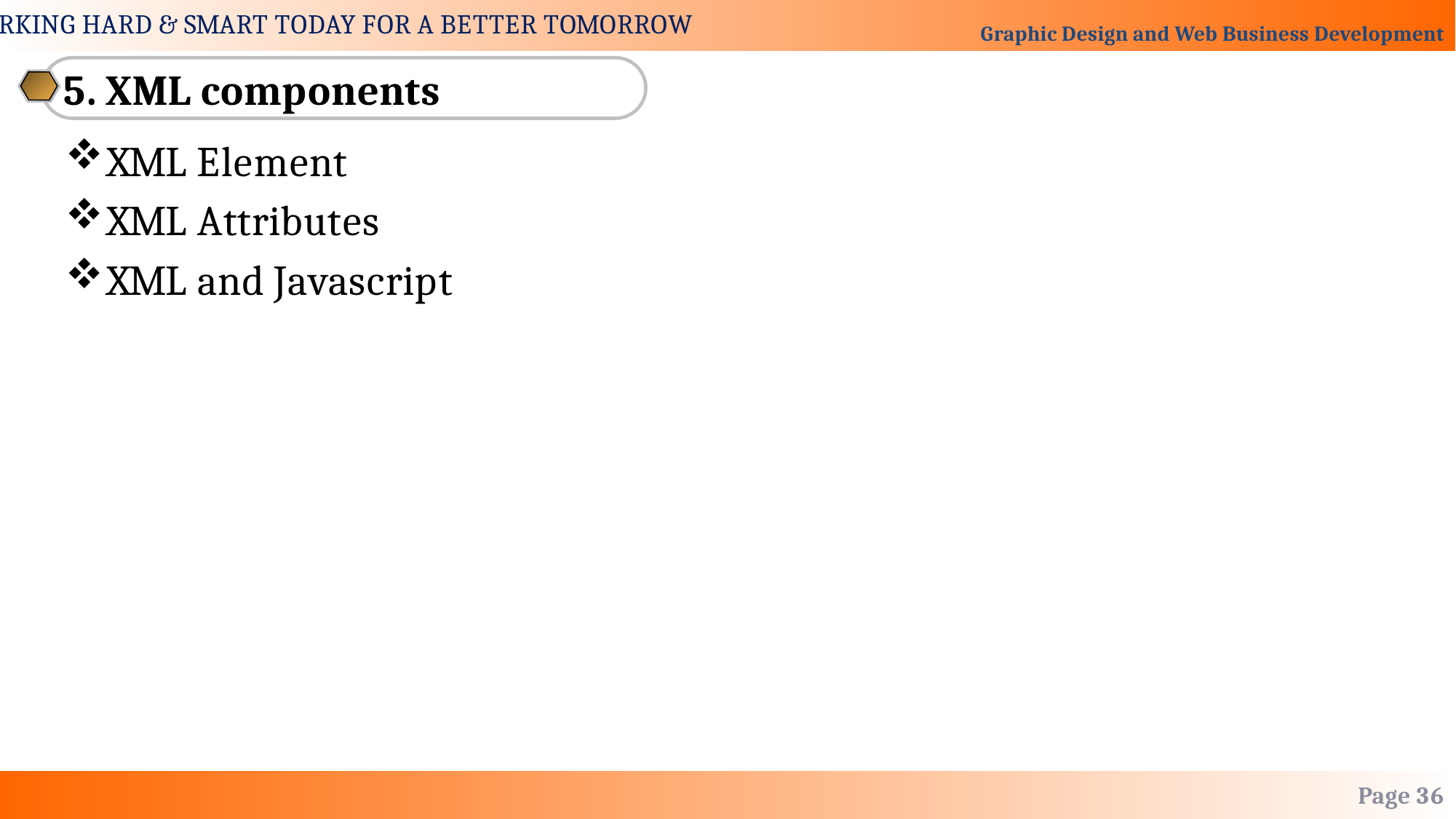

5. XML components

XML Element
XML Attributes
XML and Javascript

Page 36